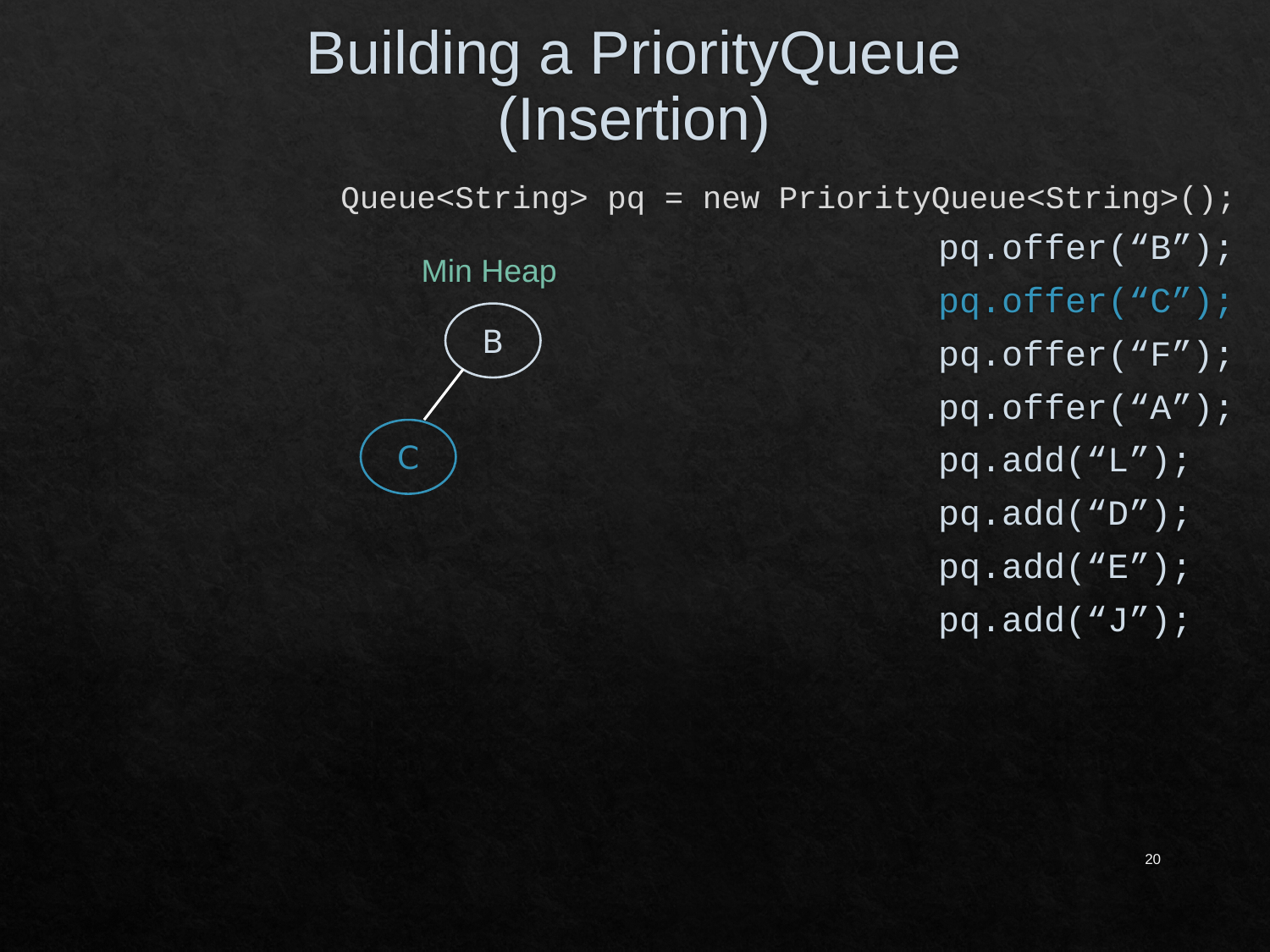

Building a PriorityQueue
(Insertion)
Queue<String> pq = new PriorityQueue<String>();

pq.offer(“B”);
pq.offer(“C”);
pq.offer(“F”);
pq.offer(“A”);
pq.add(“L”);
pq.add(“D”);
pq.add(“E”);
pq.add(“J”);

Min Heap
B

C
20